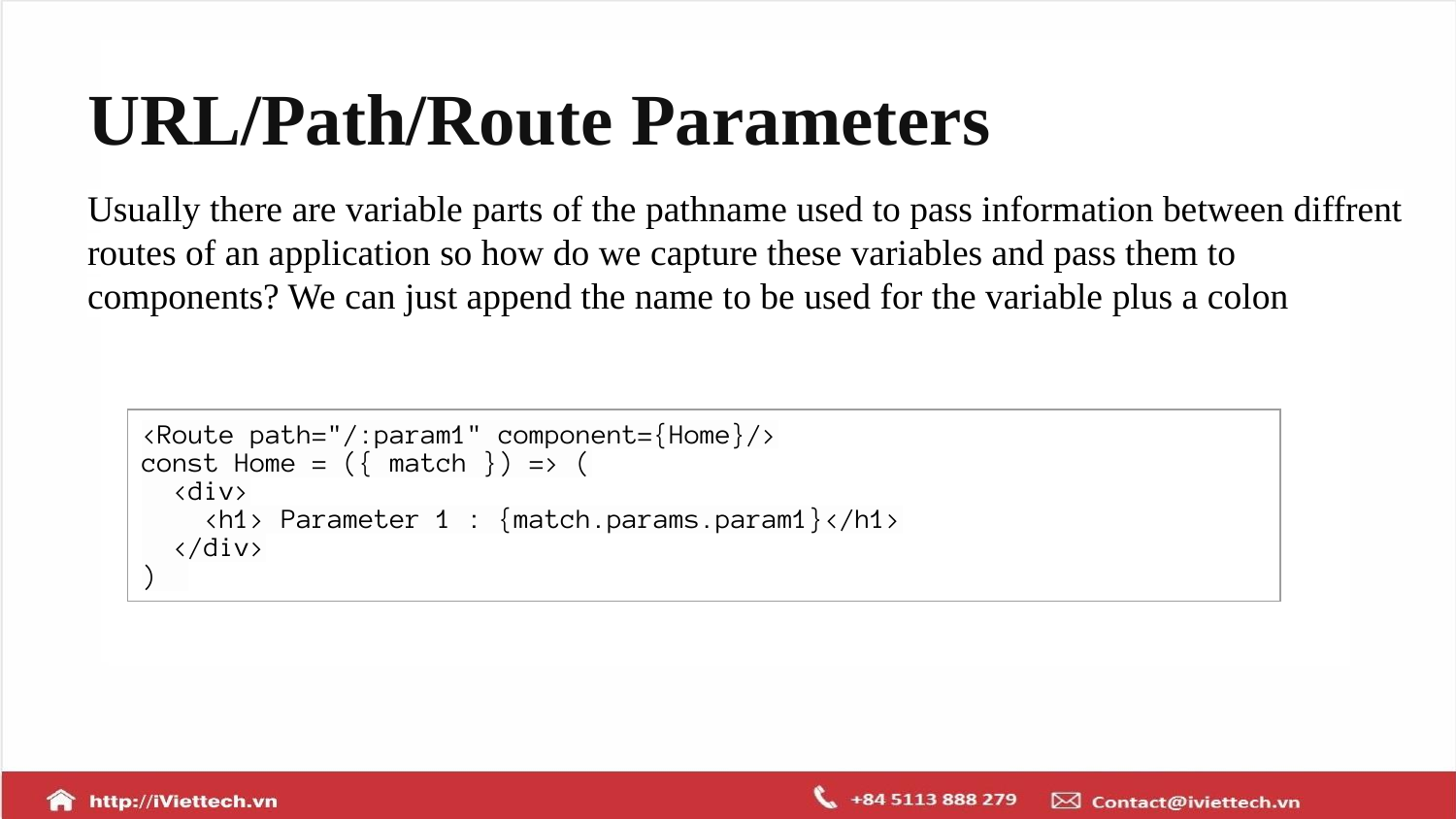

# URL/Path/Route Parameters
Usually there are variable parts of the pathname used to pass information between diffrent routes of an application so how do we capture these variables and pass them to components? We can just append the name to be used for the variable plus a colon
| <Route path="/:param1" component={Home}/> const Home = ({ match }) => ( <div> <h1> Parameter 1 : {match.params.param1}</h1> </div> ) |
| --- |